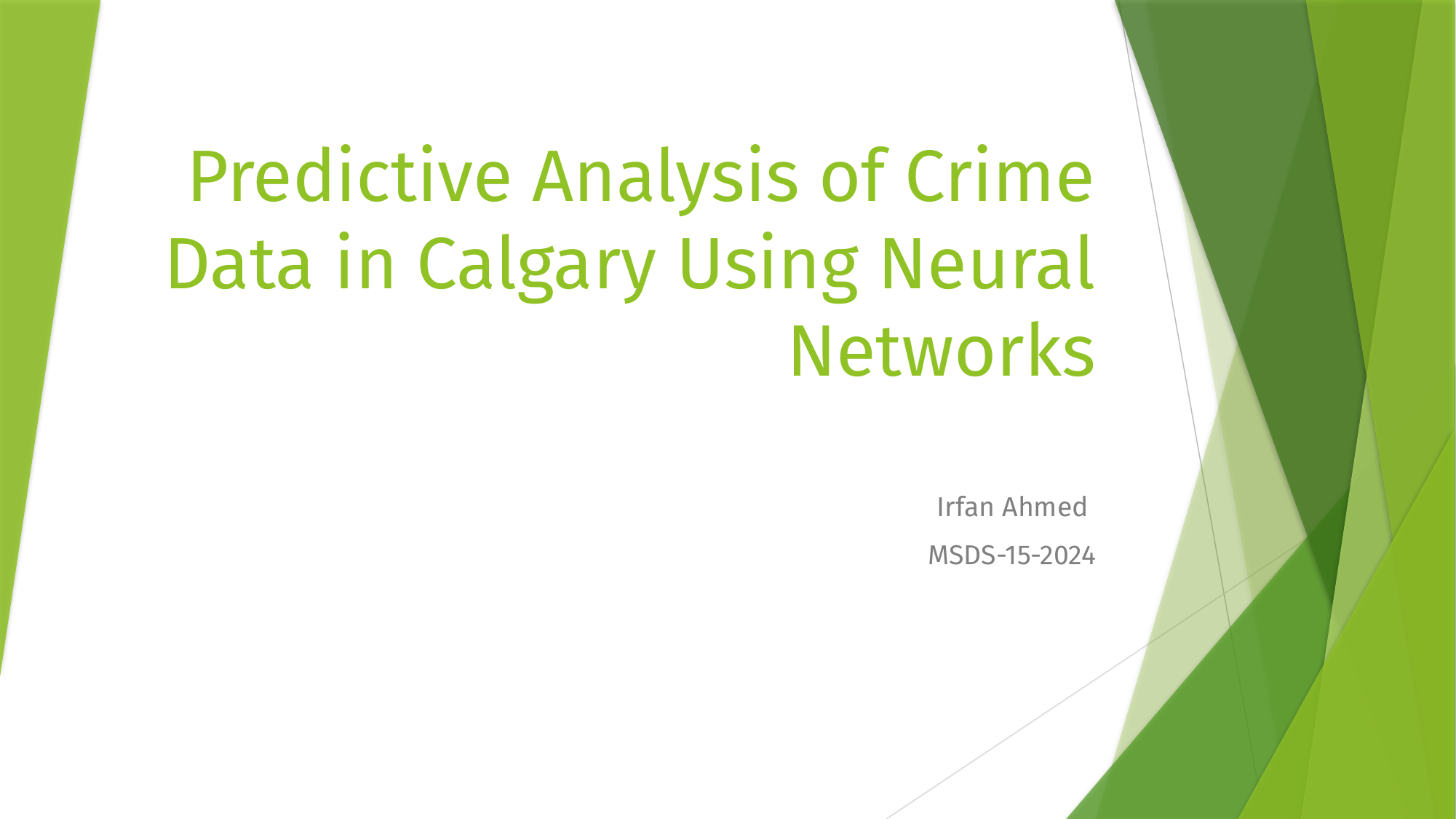

# Predictive Analysis of Crime Data in Calgary Using Neural Networks
Irfan Ahmed
MSDS-15-2024